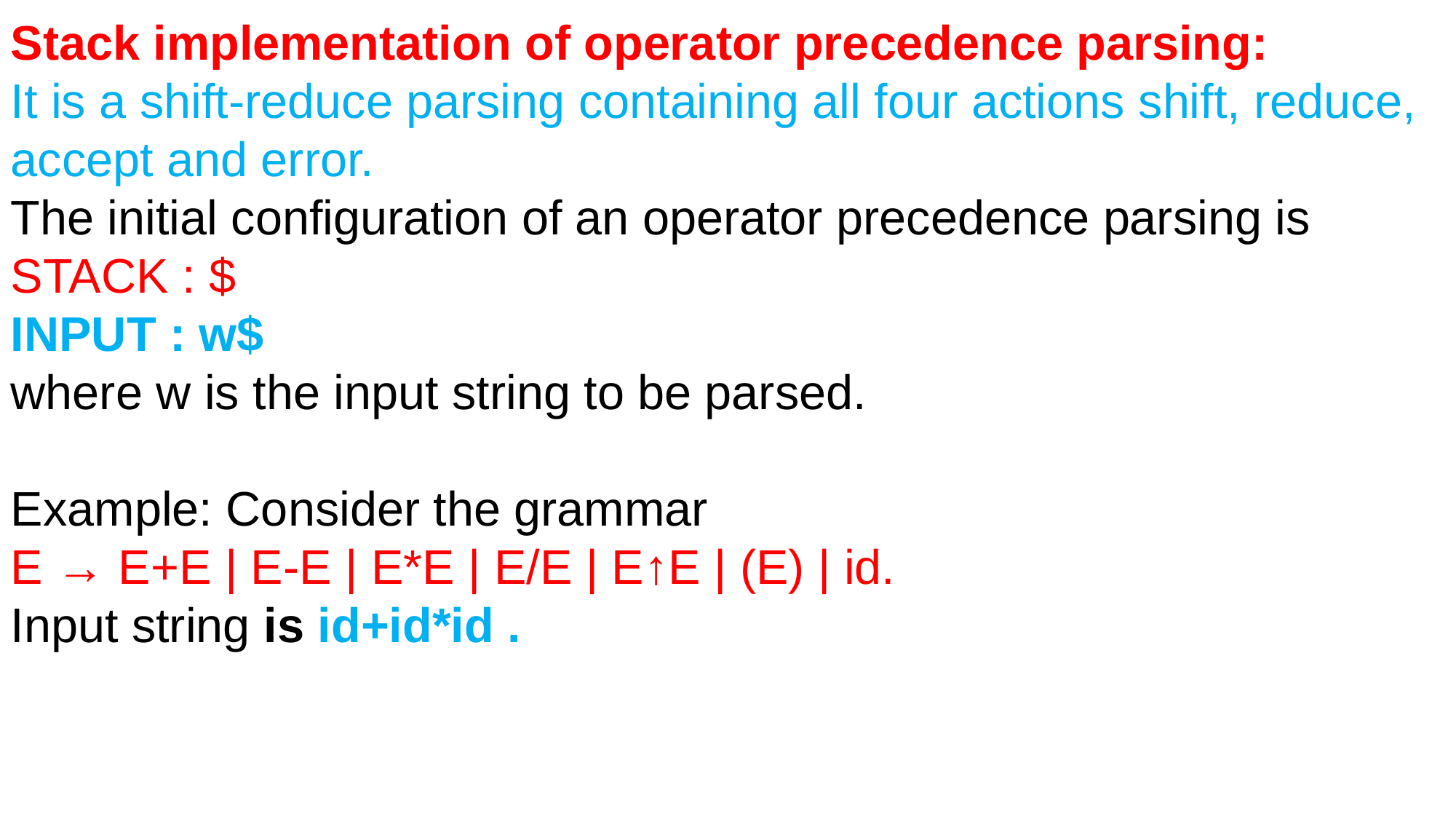

Stack implementation of operator precedence parsing:
It is a shift-reduce parsing containing all four actions shift, reduce, accept and error.
The initial configuration of an operator precedence parsing is
STACK : $
INPUT : w$
where w is the input string to be parsed.

Example: Consider the grammar
E → E+E | E-E | E*E | E/E | E↑E | (E) | id.
Input string is id+id*id .